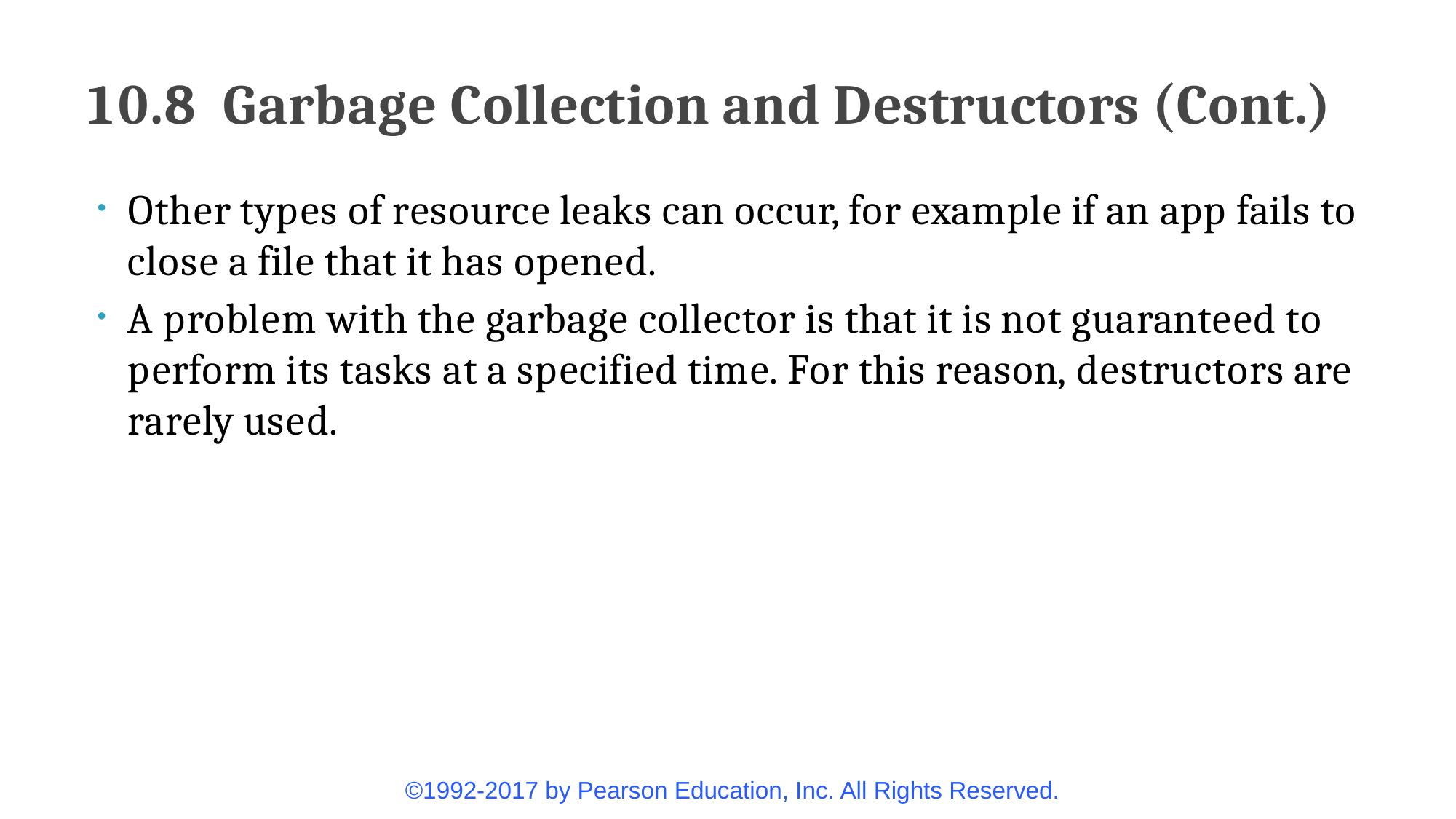

# 10.8  Garbage Collection and Destructors (Cont.)
Other types of resource leaks can occur, for example if an app fails to close a file that it has opened.
A problem with the garbage collector is that it is not guaranteed to perform its tasks at a specified time. For this reason, destructors are rarely used.

©1992-2017 by Pearson Education, Inc. All Rights Reserved.